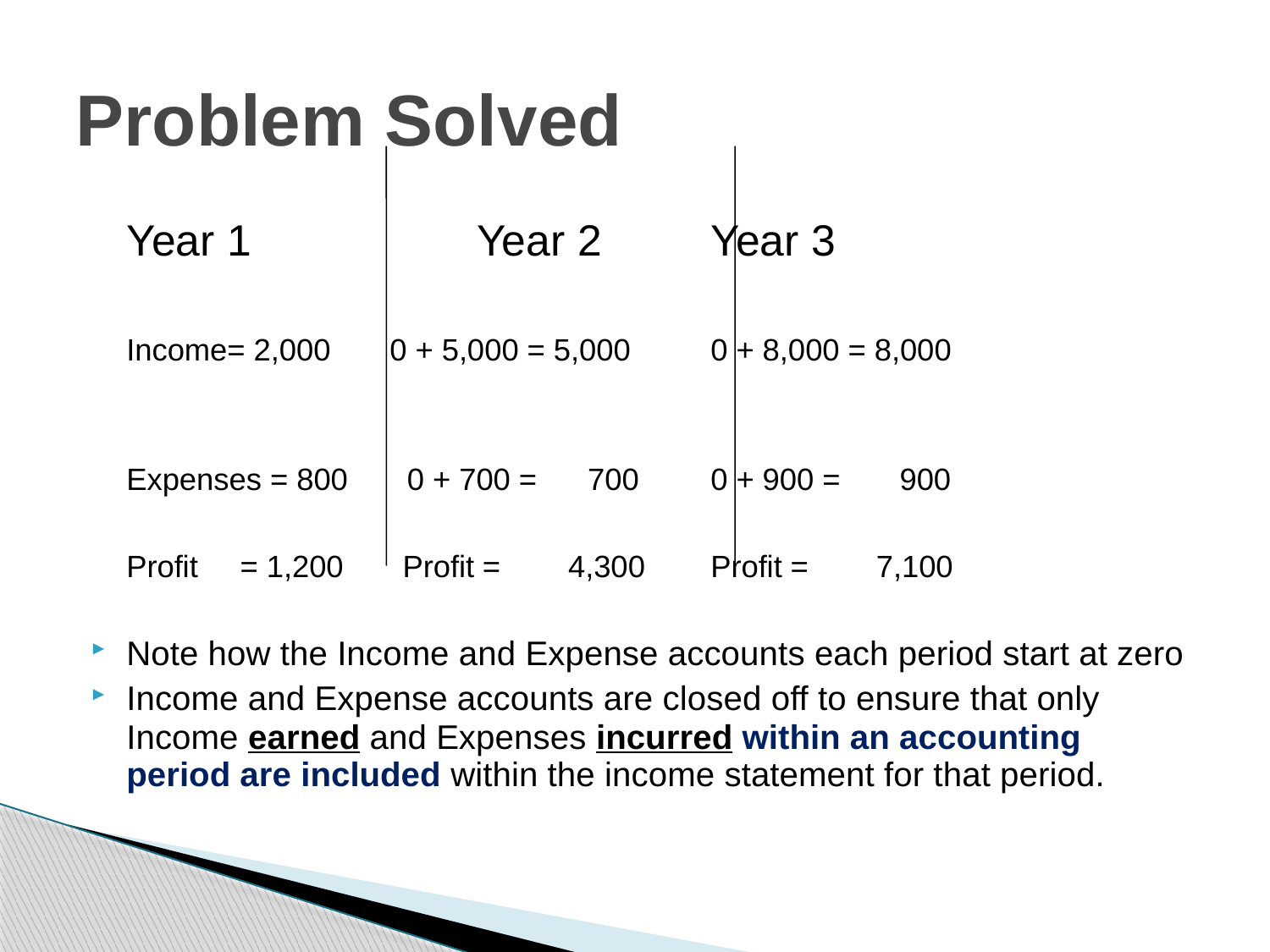

# Problem Solved

	Year 1	   	Year 2		Year 3

	Income= 2,000       0 + 5,000 = 5,000   	0 + 8,000 = 8,000

	Expenses = 800       0 + 700 =      700	0 + 900 =       900

	Profit     = 1,200       Profit =        4,300	Profit =        7,100

Note how the Income and Expense accounts each period start at zero
Income and Expense accounts are closed off to ensure that only Income earned and Expenses incurred within an accounting period are included within the income statement for that period.